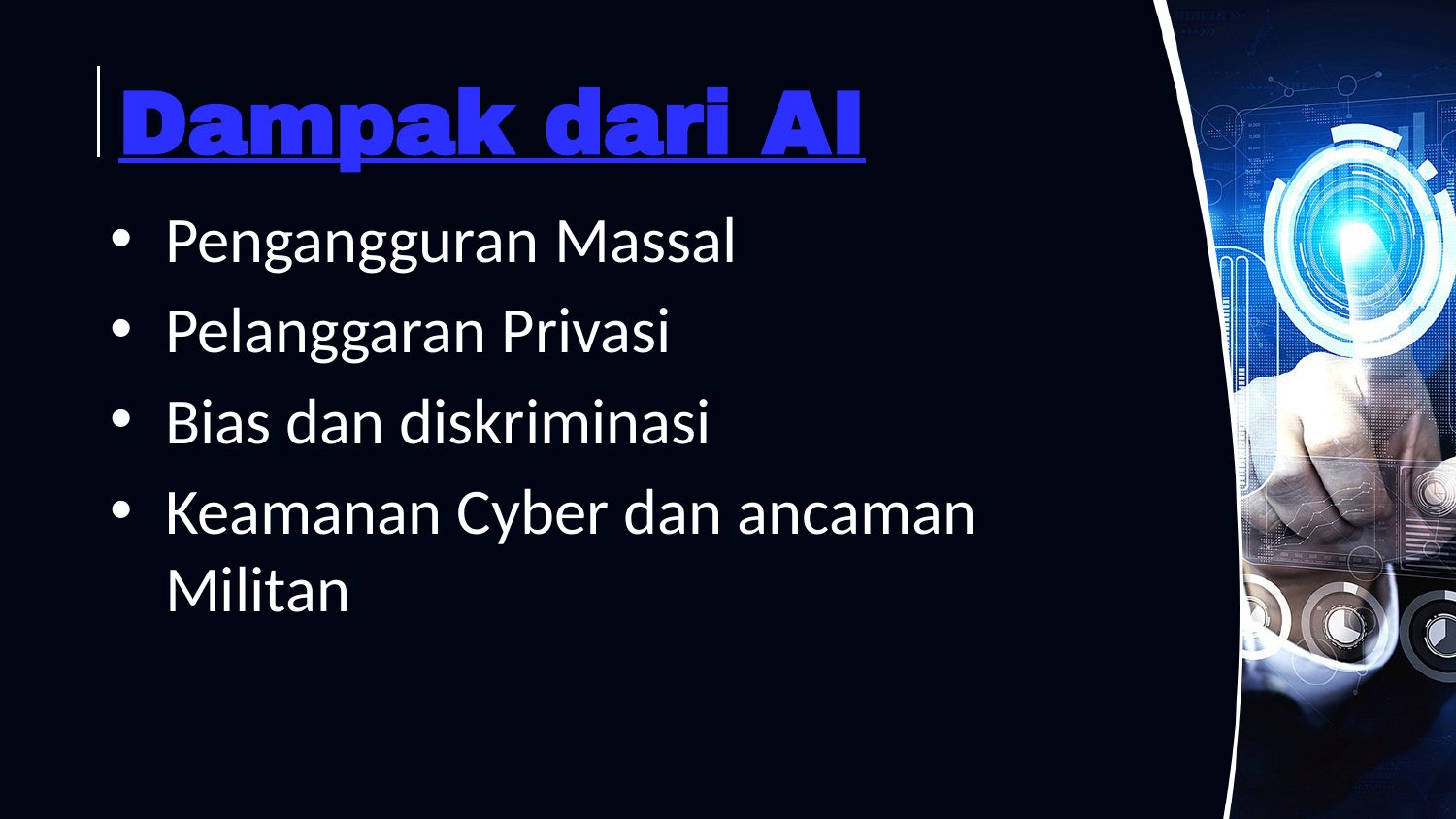

# Dampak dari AI
Pengangguran Massal
Pelanggaran Privasi
Bias dan diskriminasi
Keamanan Cyber dan ancaman Militan